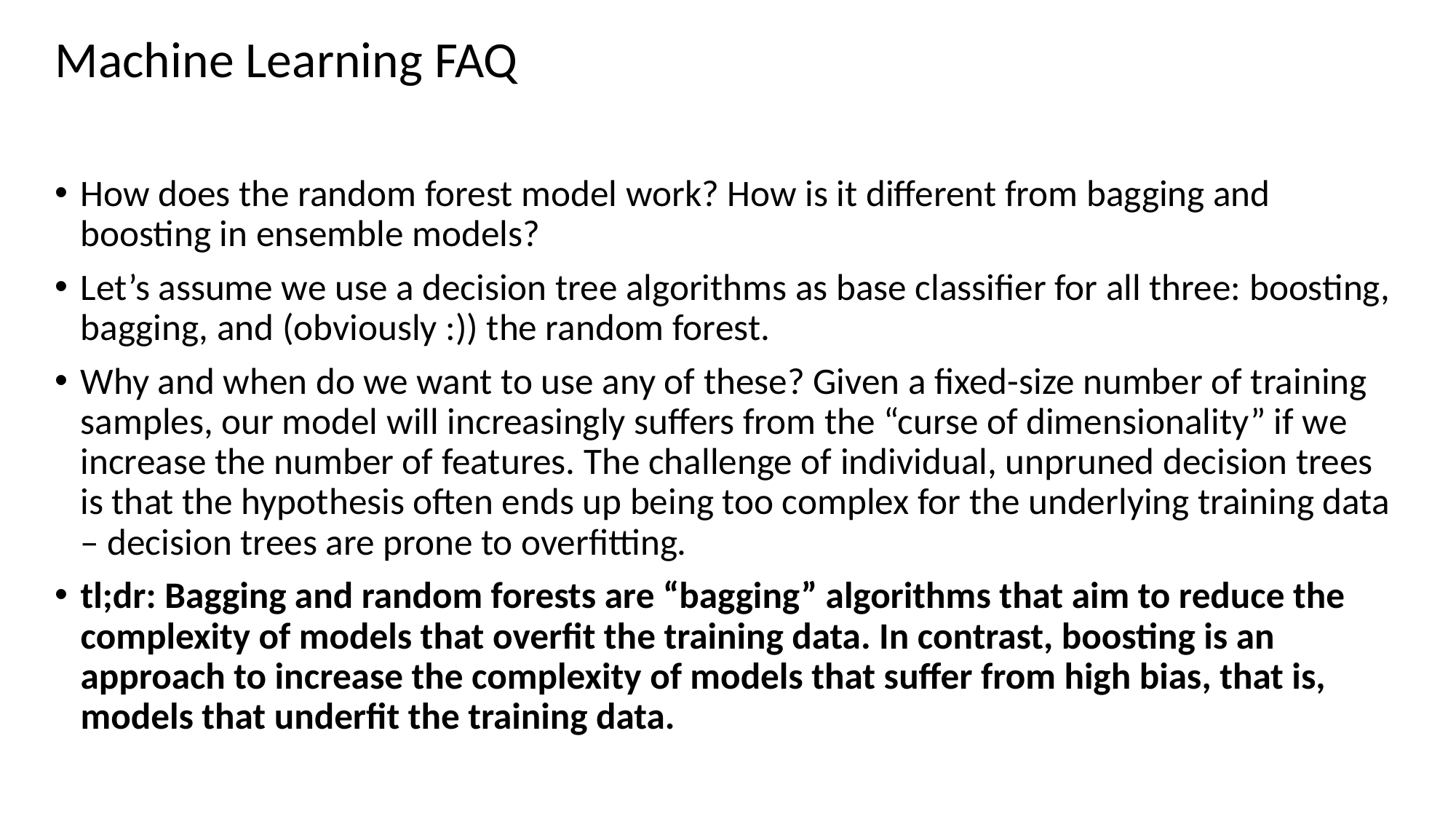

# Machine Learning FAQ
How does the random forest model work? How is it different from bagging and boosting in ensemble models?
Let’s assume we use a decision tree algorithms as base classifier for all three: boosting, bagging, and (obviously :)) the random forest.
Why and when do we want to use any of these? Given a fixed-size number of training samples, our model will increasingly suffers from the “curse of dimensionality” if we increase the number of features. The challenge of individual, unpruned decision trees is that the hypothesis often ends up being too complex for the underlying training data – decision trees are prone to overfitting.
tl;dr: Bagging and random forests are “bagging” algorithms that aim to reduce the complexity of models that overfit the training data. In contrast, boosting is an approach to increase the complexity of models that suffer from high bias, that is, models that underfit the training data.